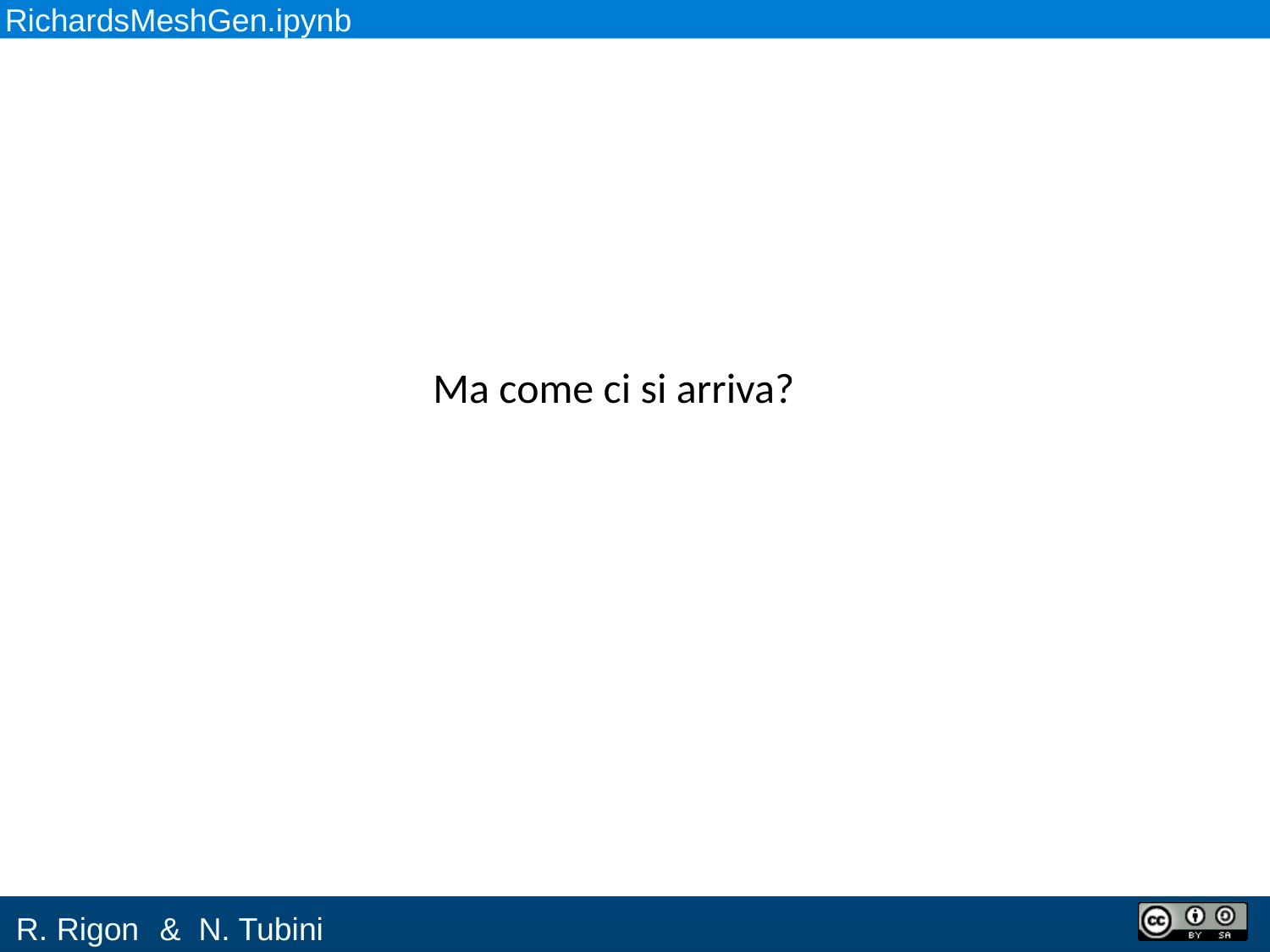

RichardsMeshGen.ipynb
Ma come ci si arriva?
 &  N. Tubini